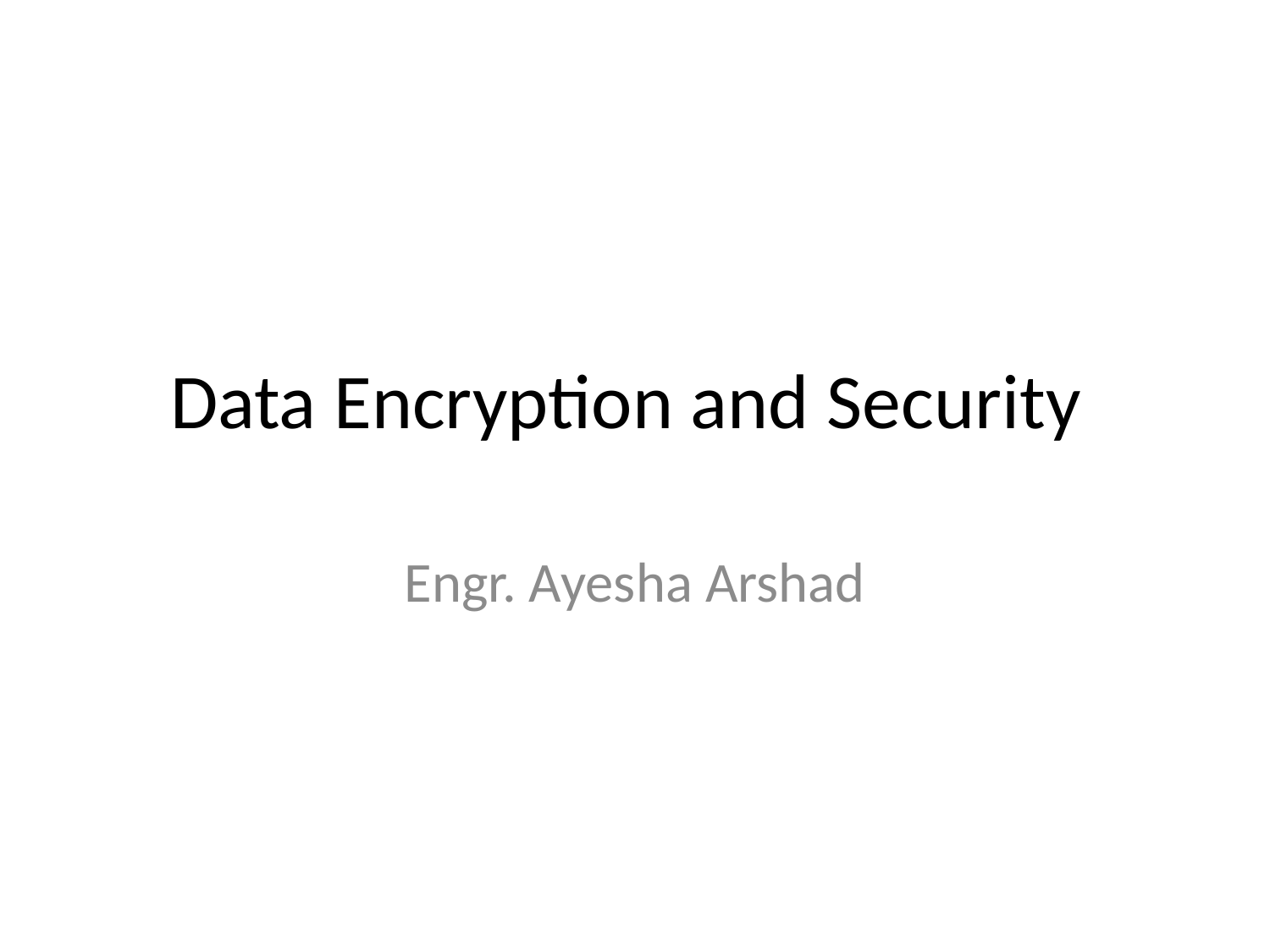

# Data Encryption and Security
Engr. Ayesha Arshad